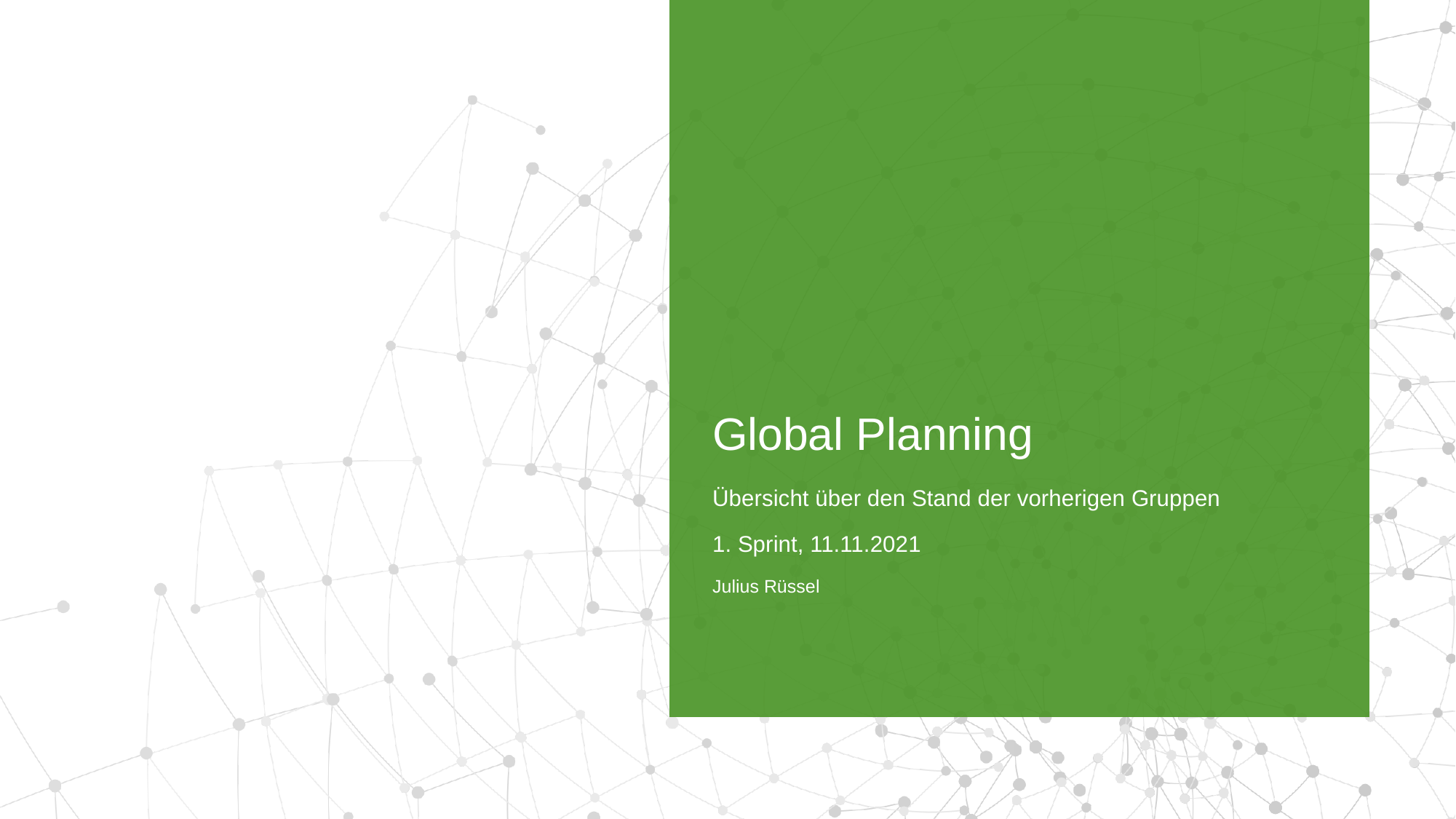

# Global Planning
Übersicht über den Stand der vorherigen Gruppen
1. Sprint, 11.11.2021
Julius Rüssel